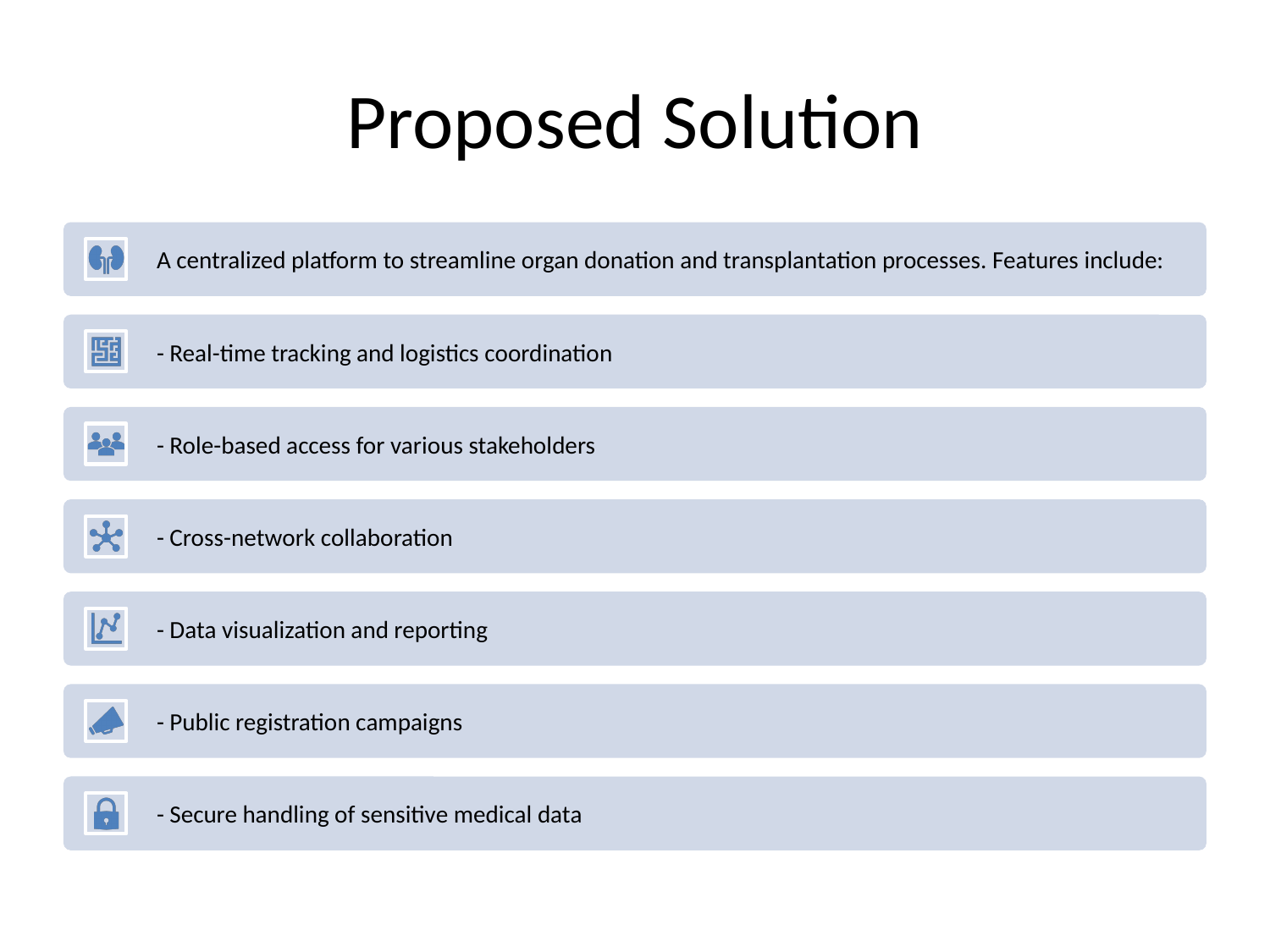

# Proposed Solution
A centralized platform to streamline organ donation and transplantation processes. Features include:
- Real-time tracking and logistics coordination
- Role-based access for various stakeholders
- Cross-network collaboration
- Data visualization and reporting
- Public registration campaigns
- Secure handling of sensitive medical data